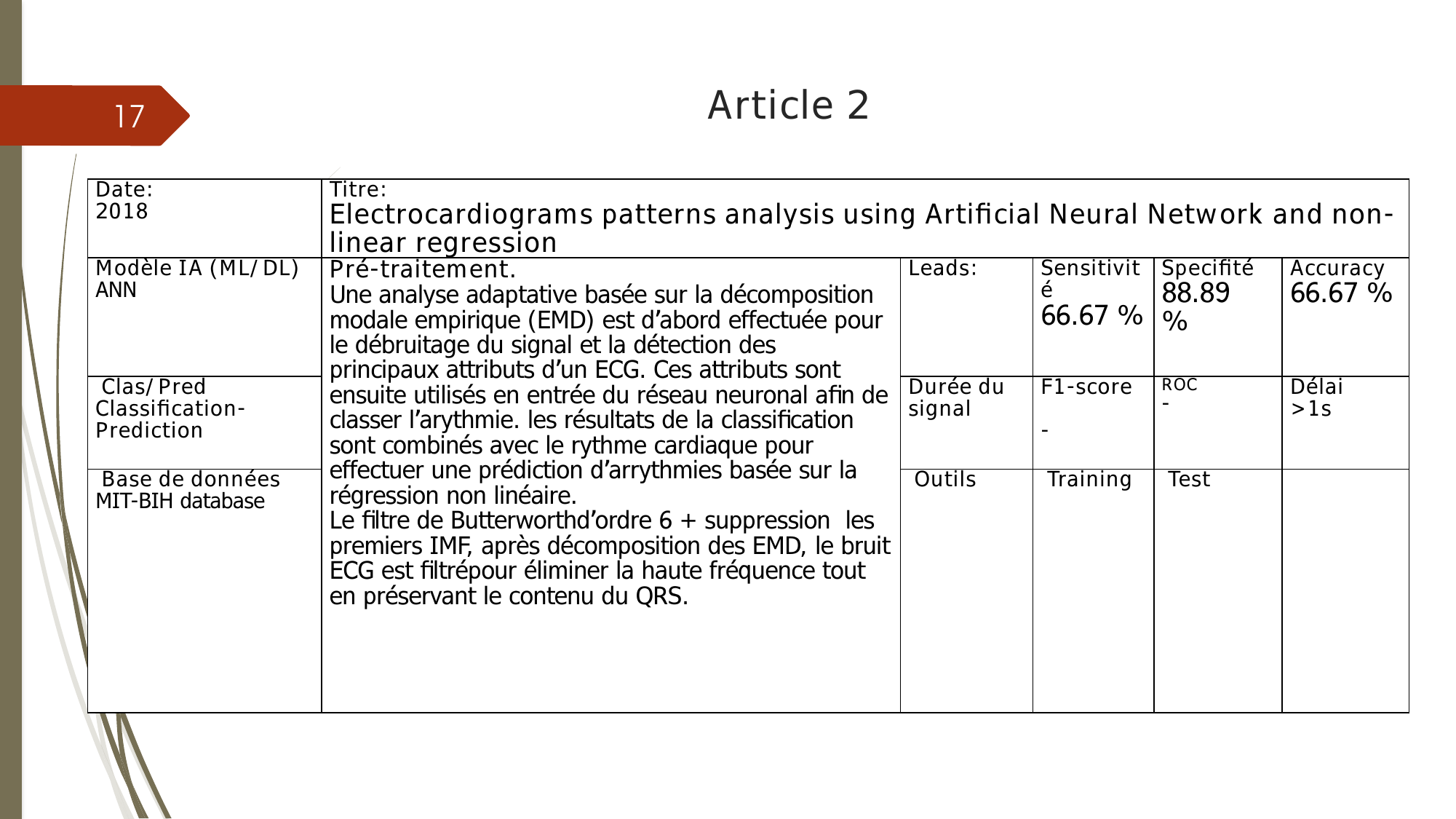

# Article 2
17
| Date: 2018 | Titre: Electrocardiograms patterns analysis using Artificial Neural Network and non-linear regression |  |  |  |  |
| --- | --- | --- | --- | --- | --- |
| Modèle IA (ML/DL) ANN | Pré-traitement. Une analyse adaptative basée sur la décomposition modale empirique (EMD) est d’abord effectuée pour le débruitage du signal et la détection des principaux attributs d’un ECG. Ces attributs sont ensuite utilisés en entrée du réseau neuronal afin de classer l’arythmie. les résultats de la classification sont combinés avec le rythme cardiaque pour effectuer une prédiction d’arrythmies basée sur la régression non linéaire. Le filtre de Butterworthd’ordre 6 + suppression les premiers IMF, après décomposition des EMD, le bruit ECG est filtrépour éliminer la haute fréquence tout en préservant le contenu du QRS. | Leads: | Sensitivité 66.67 % | Specifité 88.89 % | Accuracy 66.67 % |
| Clas/Pred Classification-Prediction |  | Durée du signal | F1-score - | ROC - | Délai >1s |
| Base de données MIT-BIH database |  | Outils | Training | Test |  |